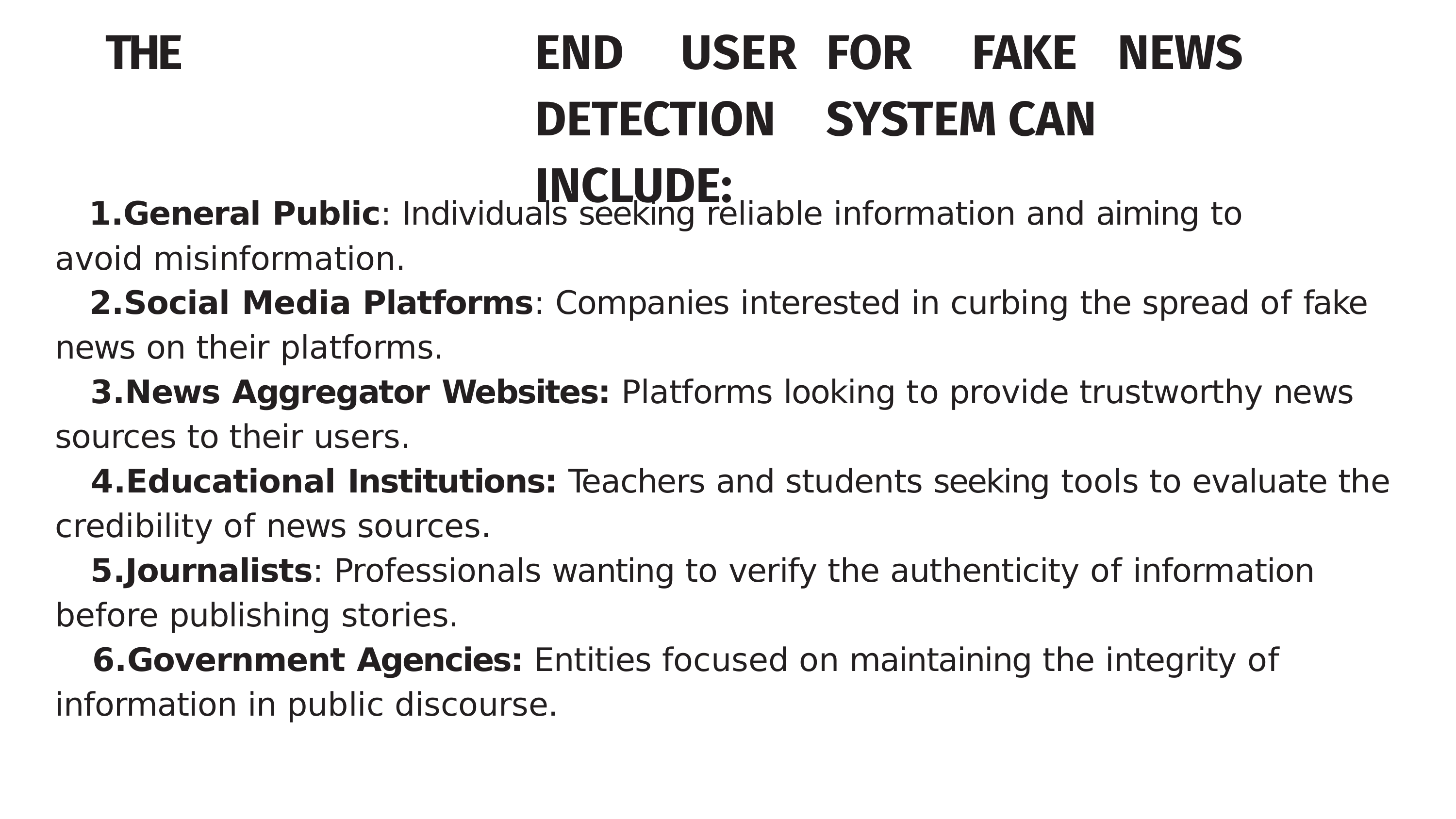

# THE	END	USER	FOR	FAKE	NEWS	DETECTION	SYSTEM CAN	INCLUDE:

General Public: Individuals seeking reliable information and aiming to avoid misinformation.
Social Media Platforms: Companies interested in curbing the spread of fake news on their platforms.
News Aggregator Websites: Platforms looking to provide trustworthy news sources to their users.
Educational Institutions: Teachers and students seeking tools to evaluate the credibility of news sources.
Journalists: Professionals wanting to verify the authenticity of information before publishing stories.
Government Agencies: Entities focused on maintaining the integrity of information in public discourse.